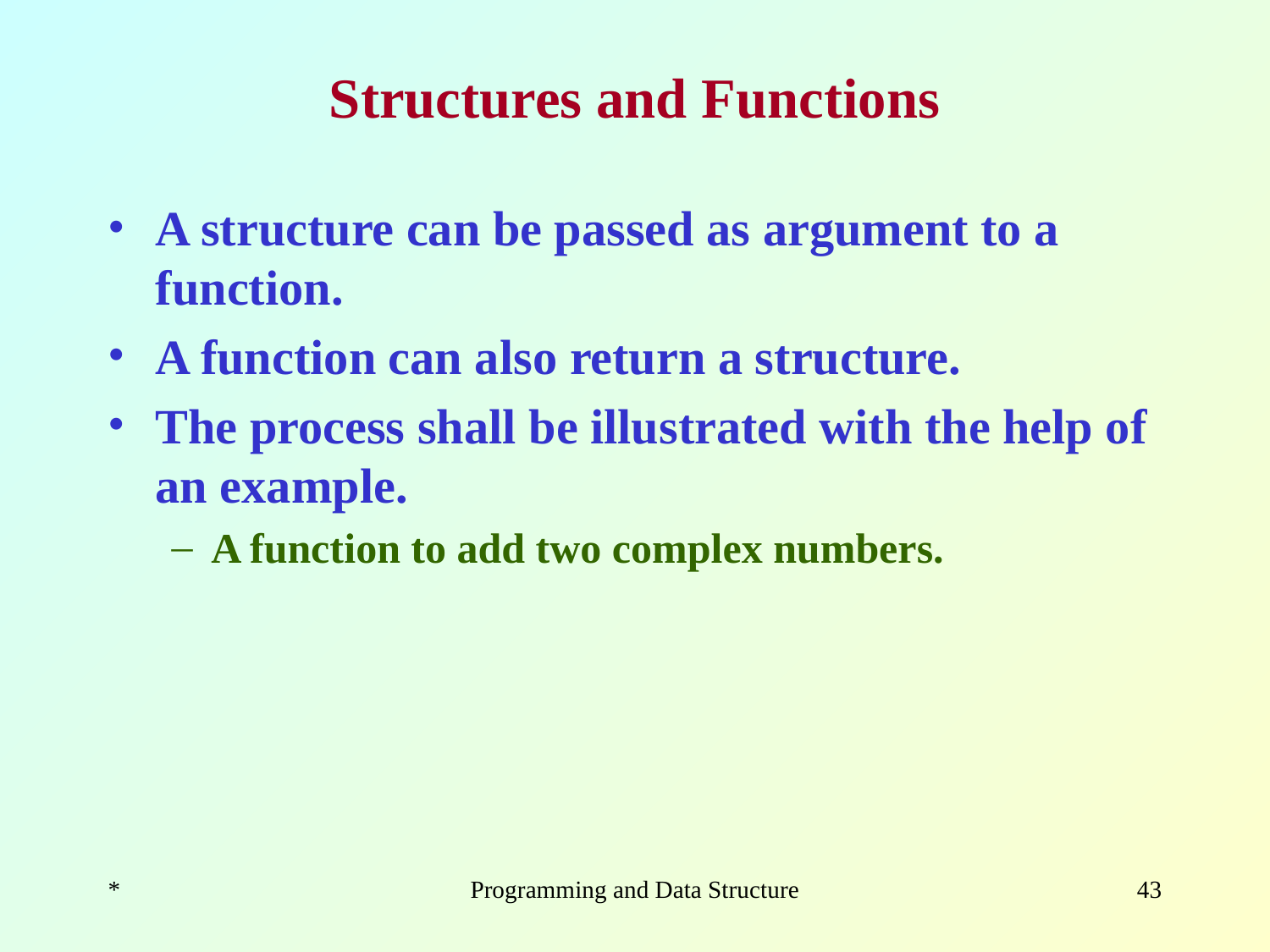

# Structures and Functions
A structure can be passed as argument to a function.
A function can also return a structure.
The process shall be illustrated with the help of an example.
A function to add two complex numbers.
*
Programming and Data Structure
43